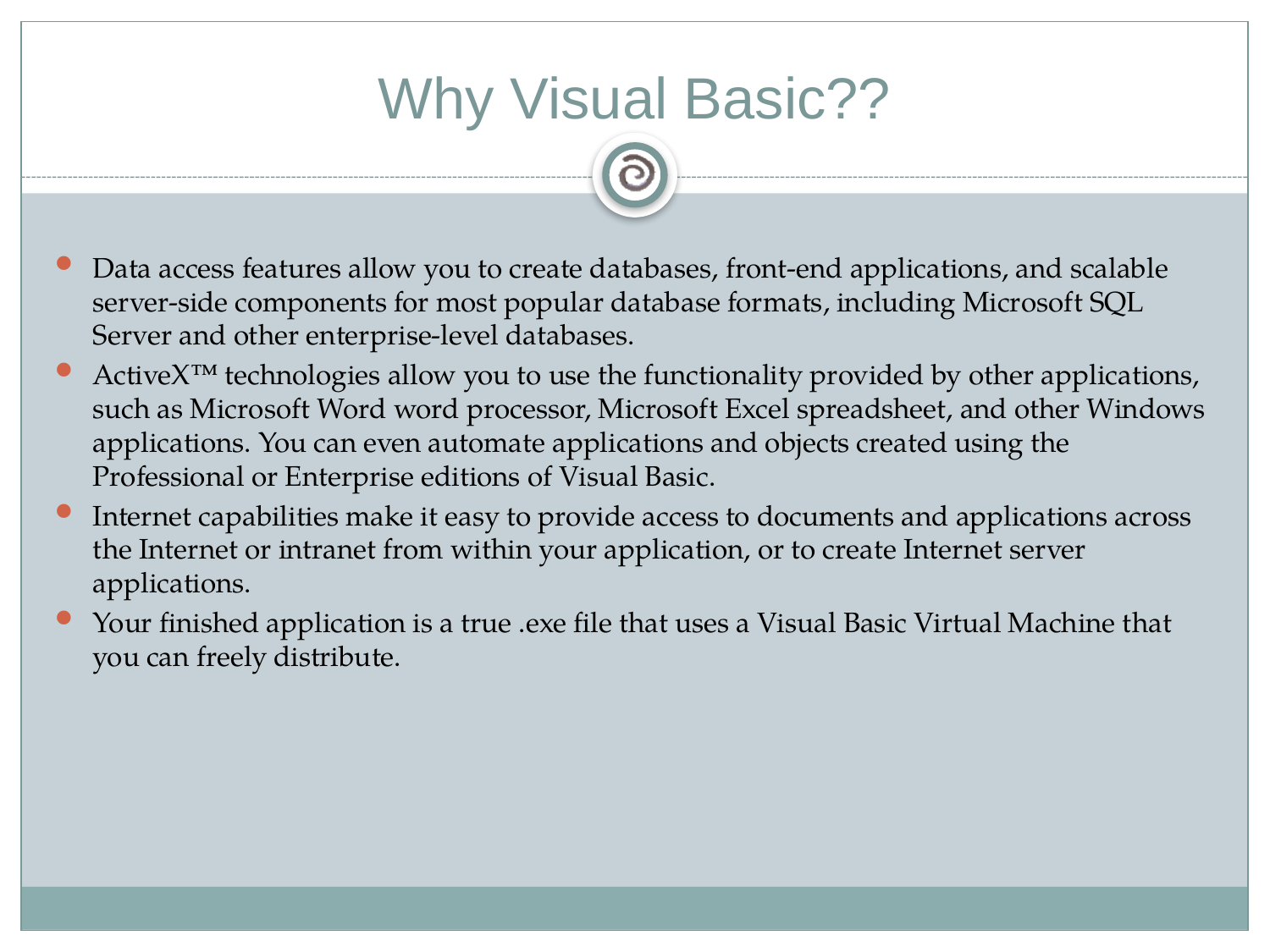

# Why Visual Basic??
Data access features allow you to create databases, front-end applications, and scalable server-side components for most popular database formats, including Microsoft SQL Server and other enterprise-level databases.
ActiveX™ technologies allow you to use the functionality provided by other applications, such as Microsoft Word word processor, Microsoft Excel spreadsheet, and other Windows applications. You can even automate applications and objects created using the Professional or Enterprise editions of Visual Basic.
Internet capabilities make it easy to provide access to documents and applications across the Internet or intranet from within your application, or to create Internet server applications.
Your finished application is a true .exe file that uses a Visual Basic Virtual Machine that you can freely distribute.